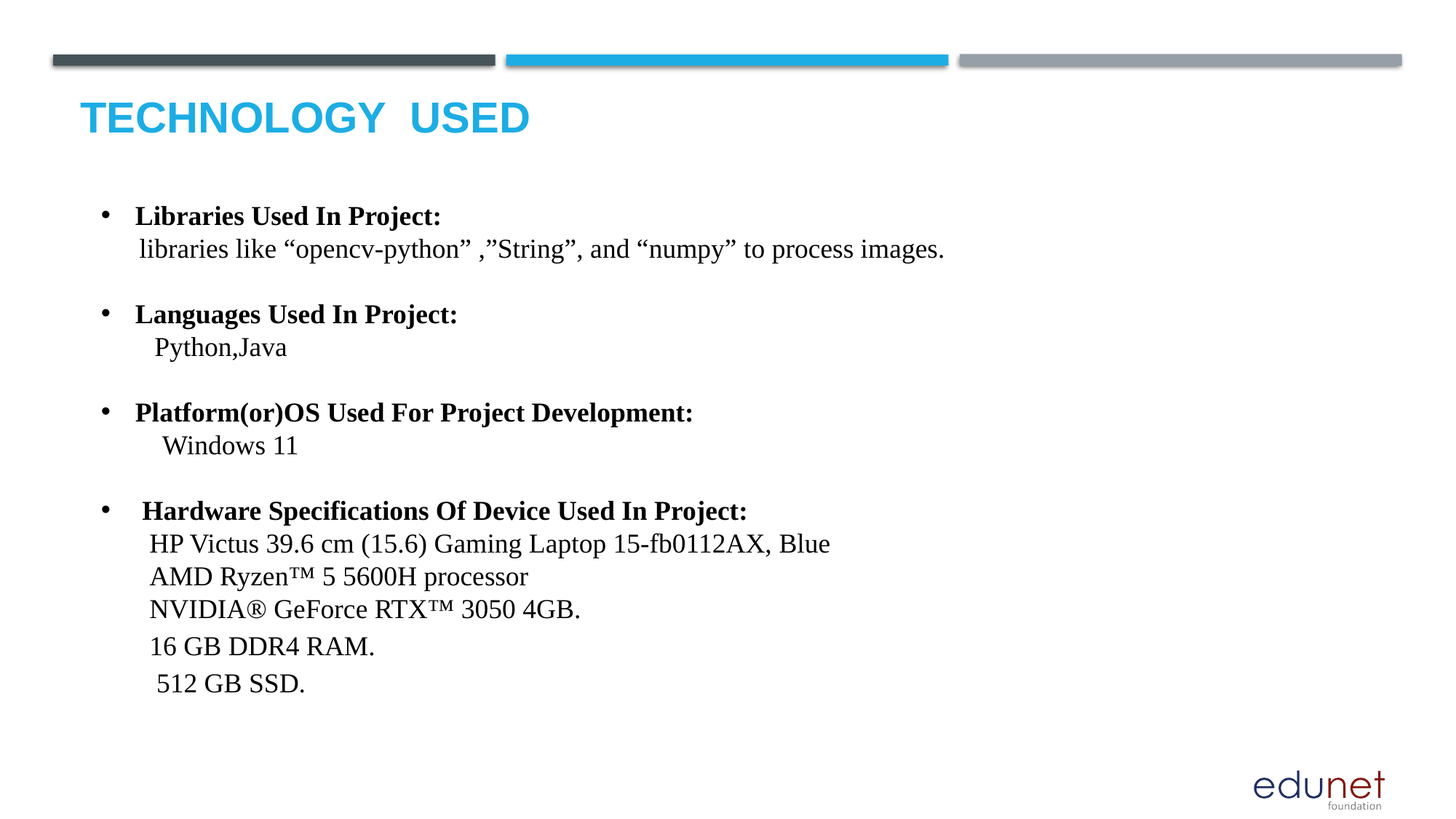

# Technology  used

Libraries Used In Project:
     libraries like “opencv-python” ,”String”, and “numpy” to process images.

Languages Used In Project:
       Python,Java

Platform(or)OS Used For Project Development:
        Windows 11

 Hardware Specifications Of Device Used In Project:
       HP Victus 39.6 cm (15.6) Gaming Laptop 15-fb0112AX, Blue
       AMD Ryzen™ 5 5600H processor
       NVIDIA® GeForce RTX™ 3050 4GB.
       16 GB DDR4 RAM.
        512 GB SSD.